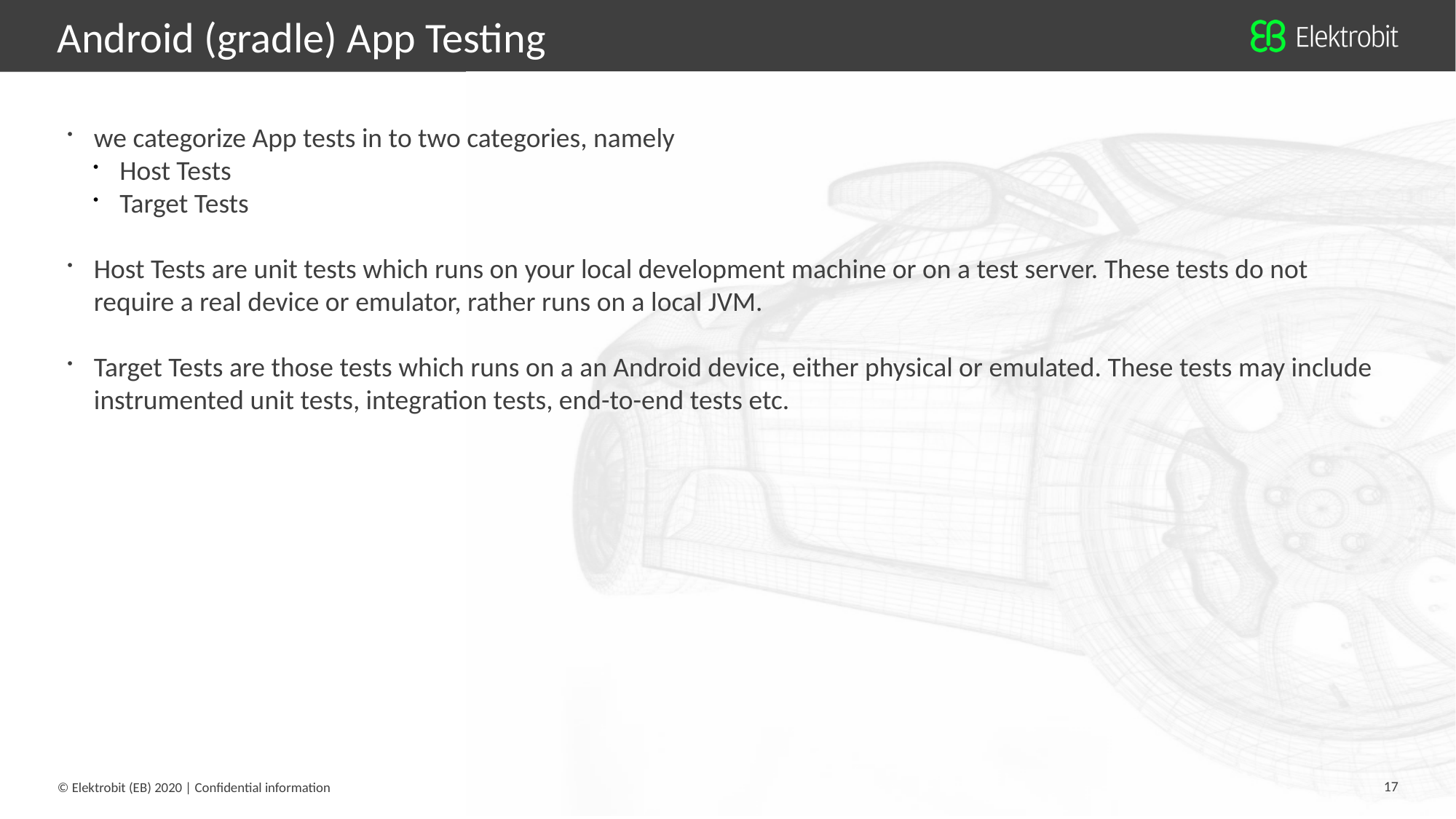

Android (gradle) App Testing
we categorize App tests in to two categories, namely
Host Tests
Target Tests

Host Tests are unit tests which runs on your local development machine or on a test server. These tests do not require a real device or emulator, rather runs on a local JVM.

Target Tests are those tests which runs on a an Android device, either physical or emulated. These tests may include instrumented unit tests, integration tests, end-to-end tests etc.